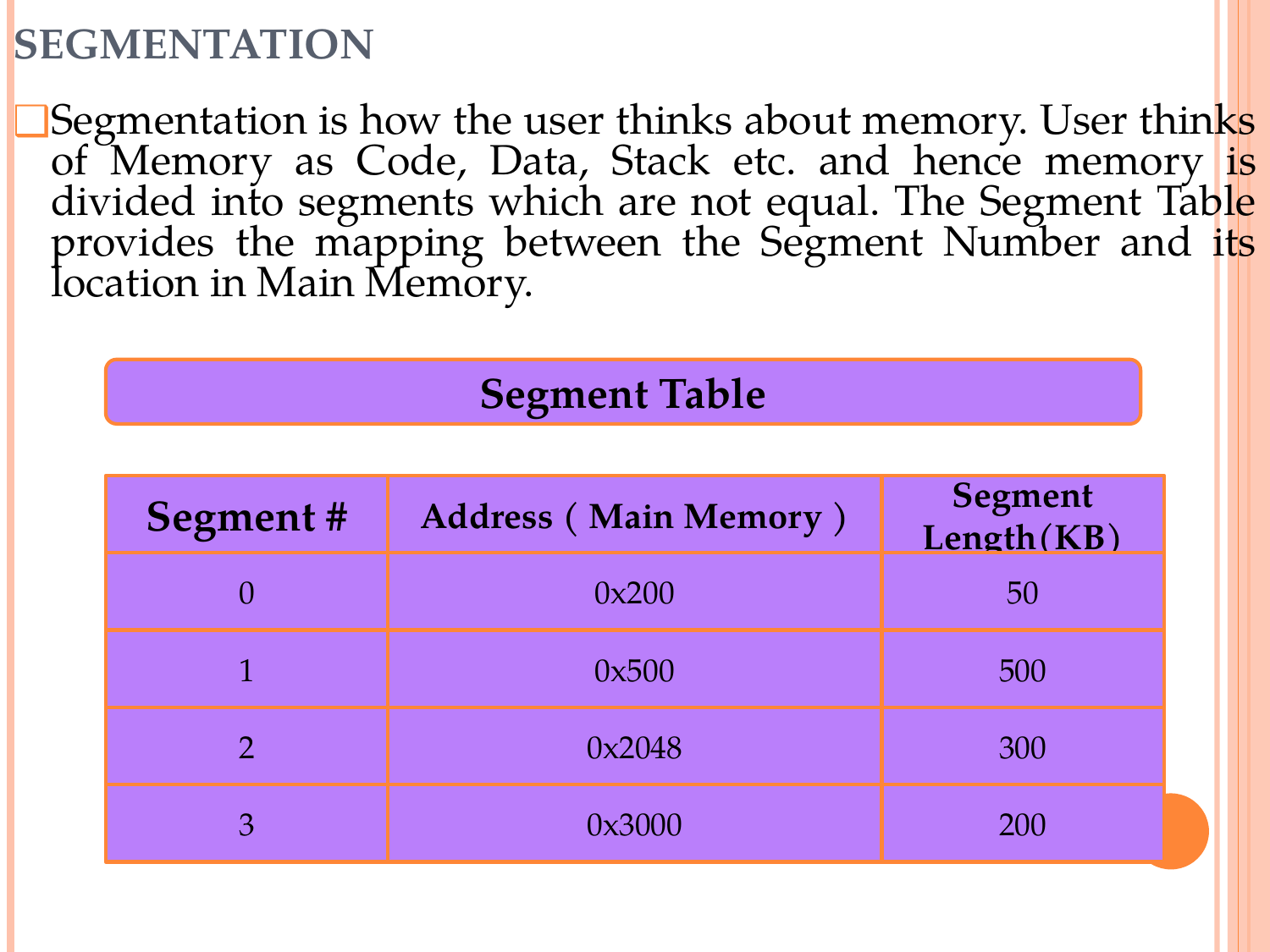

# SEGMENTATION
Segmentation is how the user thinks about memory. User thinks of Memory as Code, Data, Stack etc. and hence memory is divided into segments which are not equal. The Segment Table provides the mapping between the Segment Number and its location in Main Memory.

Segment Table
Segment #
Address ( Main Memory )
Segment Length(KB)
0
0x200
50
1
0x500
500
2
0x2048
300
3
0x3000
200